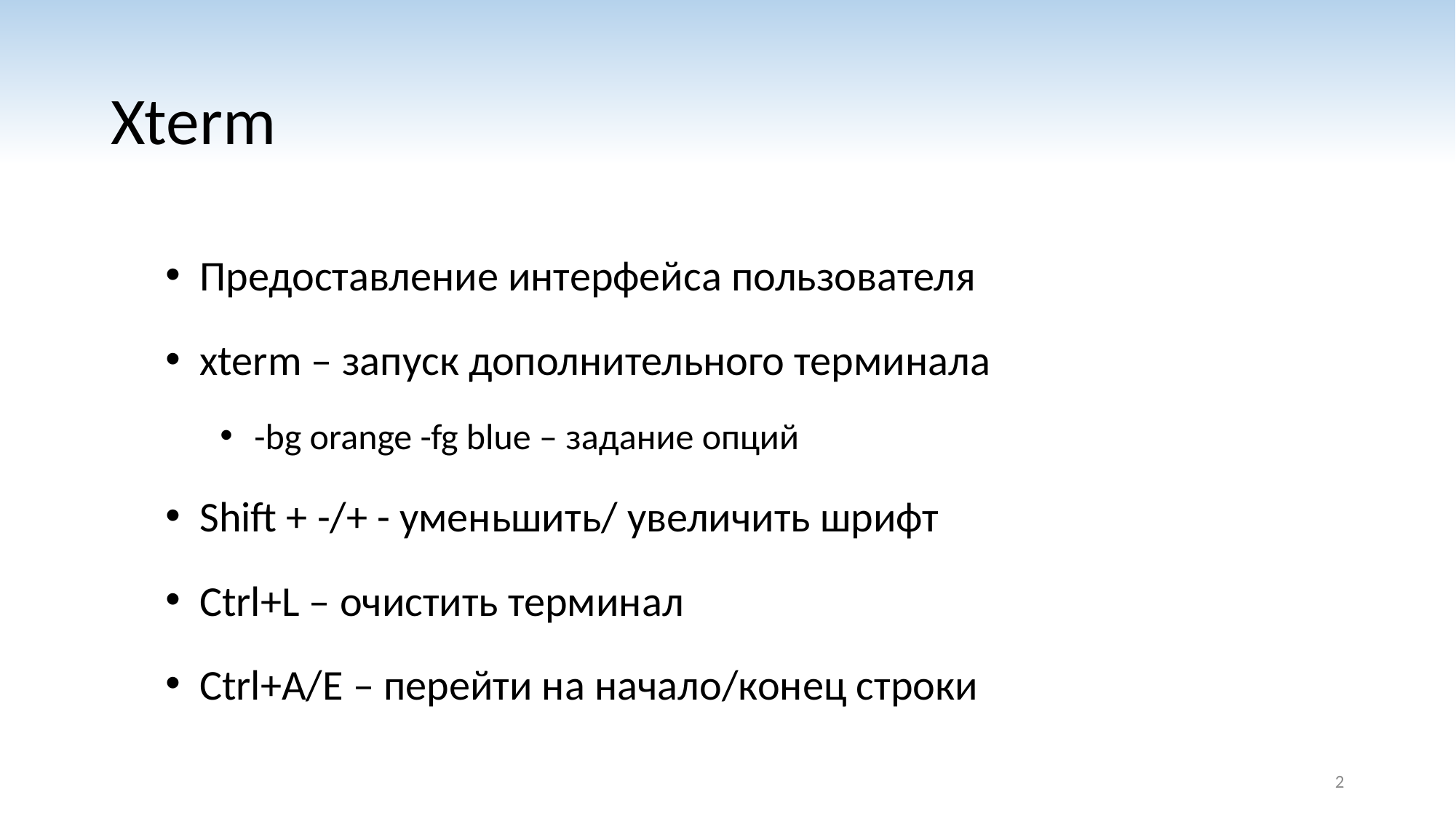

# Xterm
Предоставление интерфейса пользователя
xterm – запуск дополнительного терминала
-bg orange -fg blue – задание опций
Shift + -/+ - уменьшить/ увеличить шрифт
Ctrl+L – очистить терминал
Ctrl+A/E – перейти на начало/конец строки

2